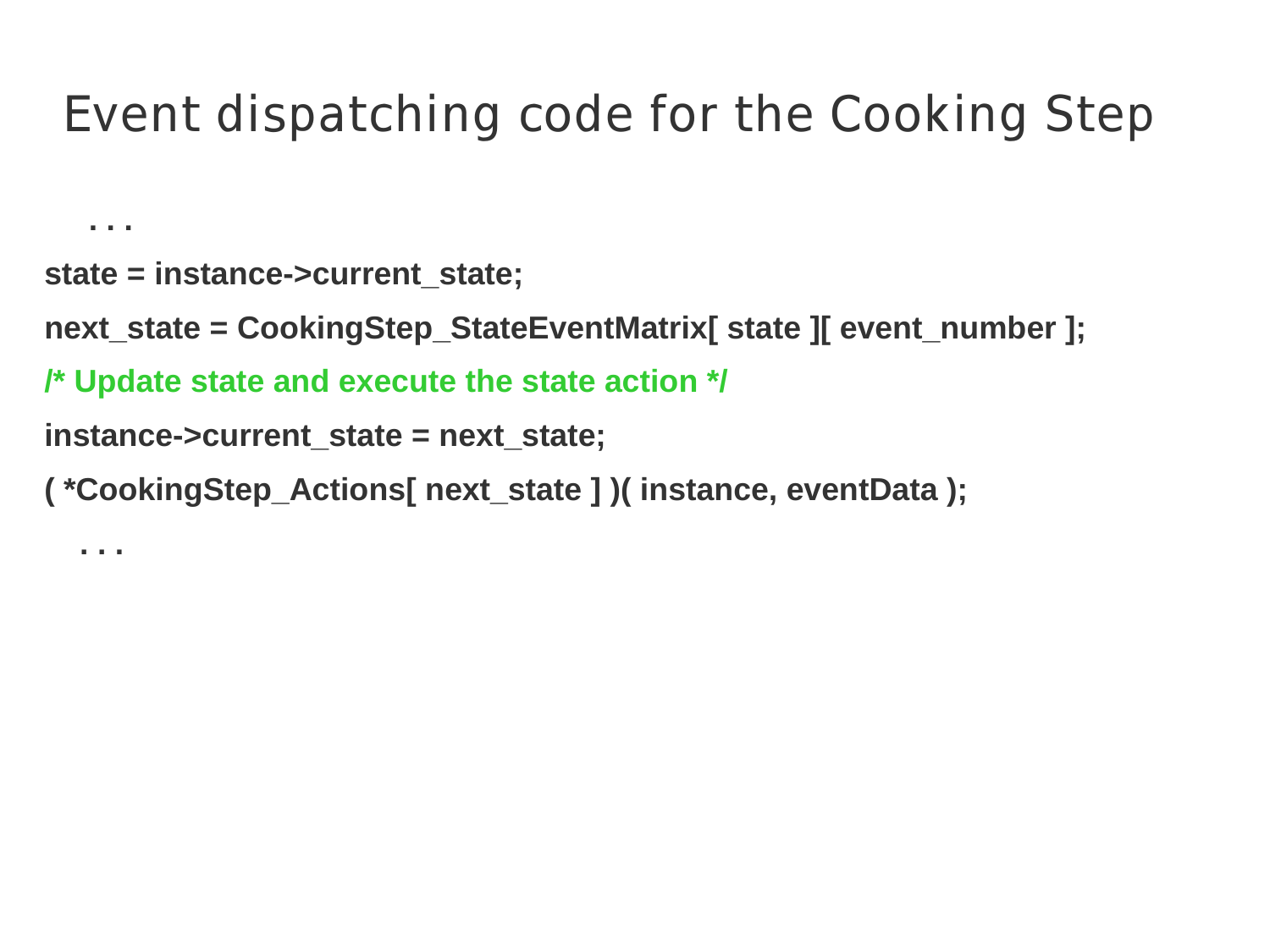

# Event dispatching code for the Cooking Step
     . . .
state = instance->current_state;
next_state = CookingStep_StateEventMatrix[ state ][ event_number ];
/* Update state and execute the state action */
instance->current_state = next_state;
( *CookingStep_Actions[ next_state ] )( instance, eventData );
    . . .